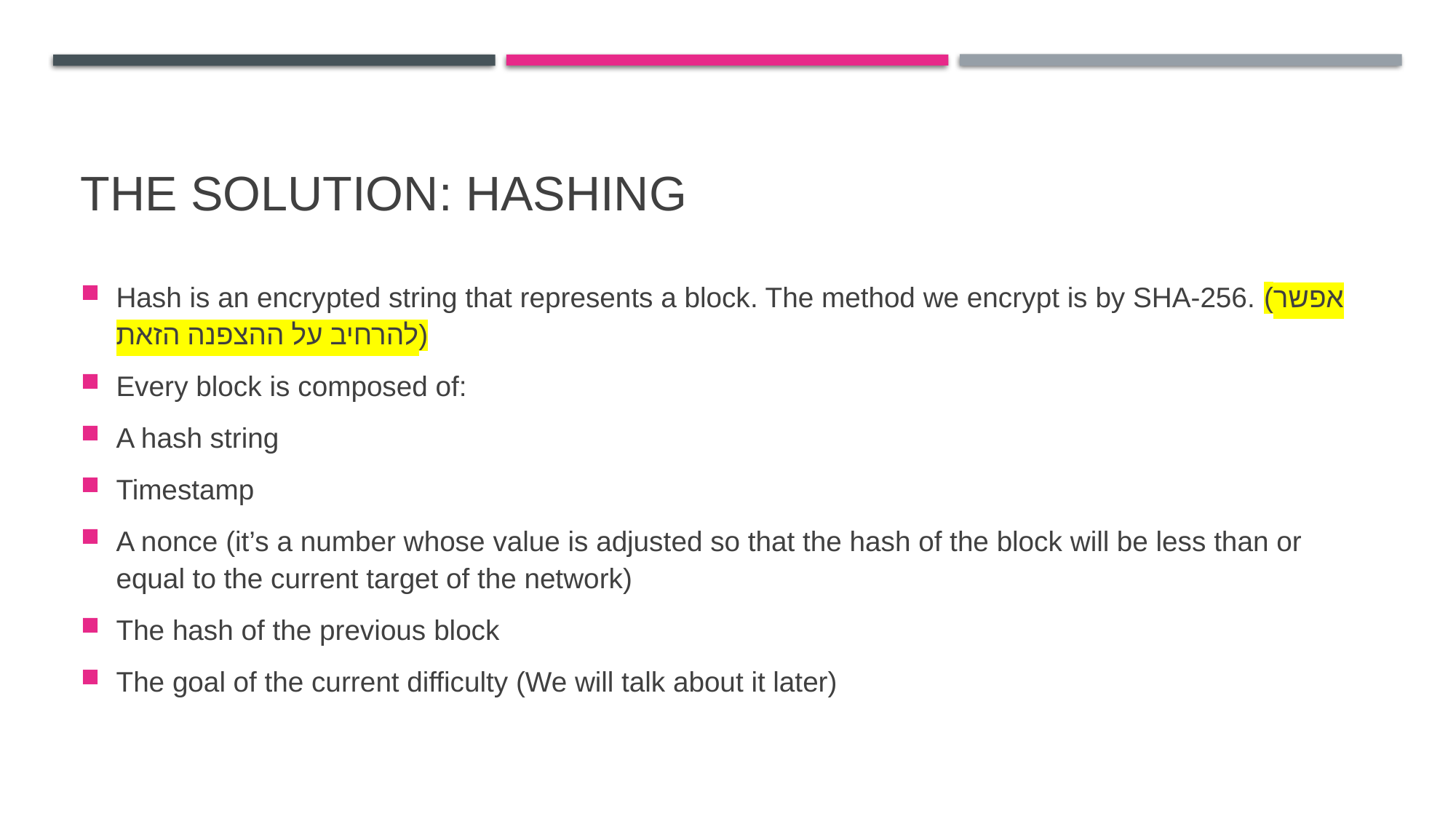

# The solution: hashing
Hash is an encrypted string that represents a block. The method we encrypt is by SHA-256. (אפשר להרחיב על ההצפנה הזאת)
Every block is composed of:
A hash string
Timestamp
A nonce (it’s a number whose value is adjusted so that the hash of the block will be less than or equal to the current target of the network)
The hash of the previous block
The goal of the current difficulty (We will talk about it later)